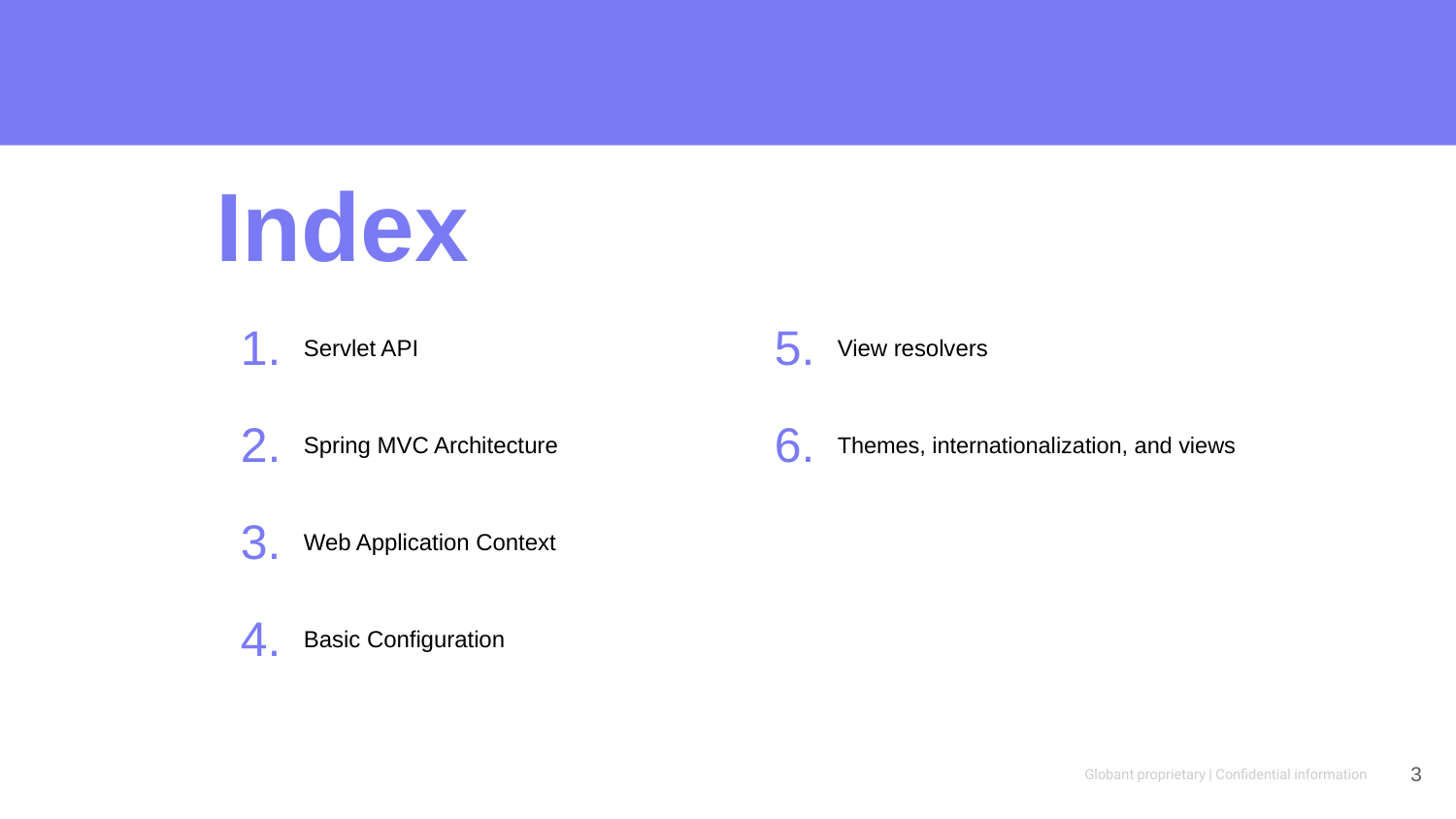

Index
1.

5.

Servlet API
View resolvers
2.

6.

Spring MVC Architecture
Themes, internationalization, and views
3.

Web Application Context
4.

Basic Configuration
3
Globant proprietary | Confidential information